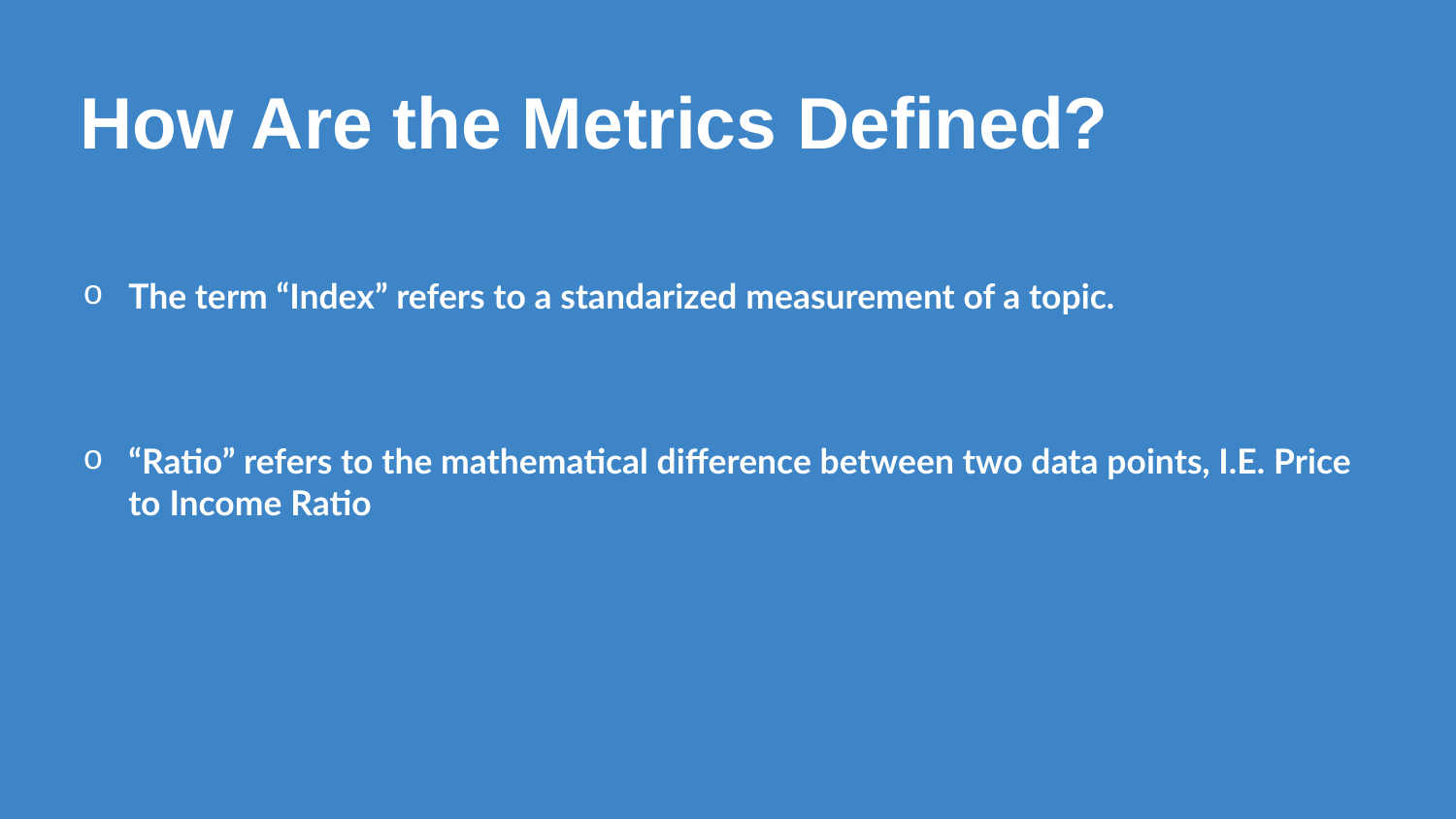

How Are the Metrics Defined?

The term “Index” refers to a standarized measurement of a topic.

“Ratio” refers to the mathematical difference between two data points, I.E. Price to Income Ratio